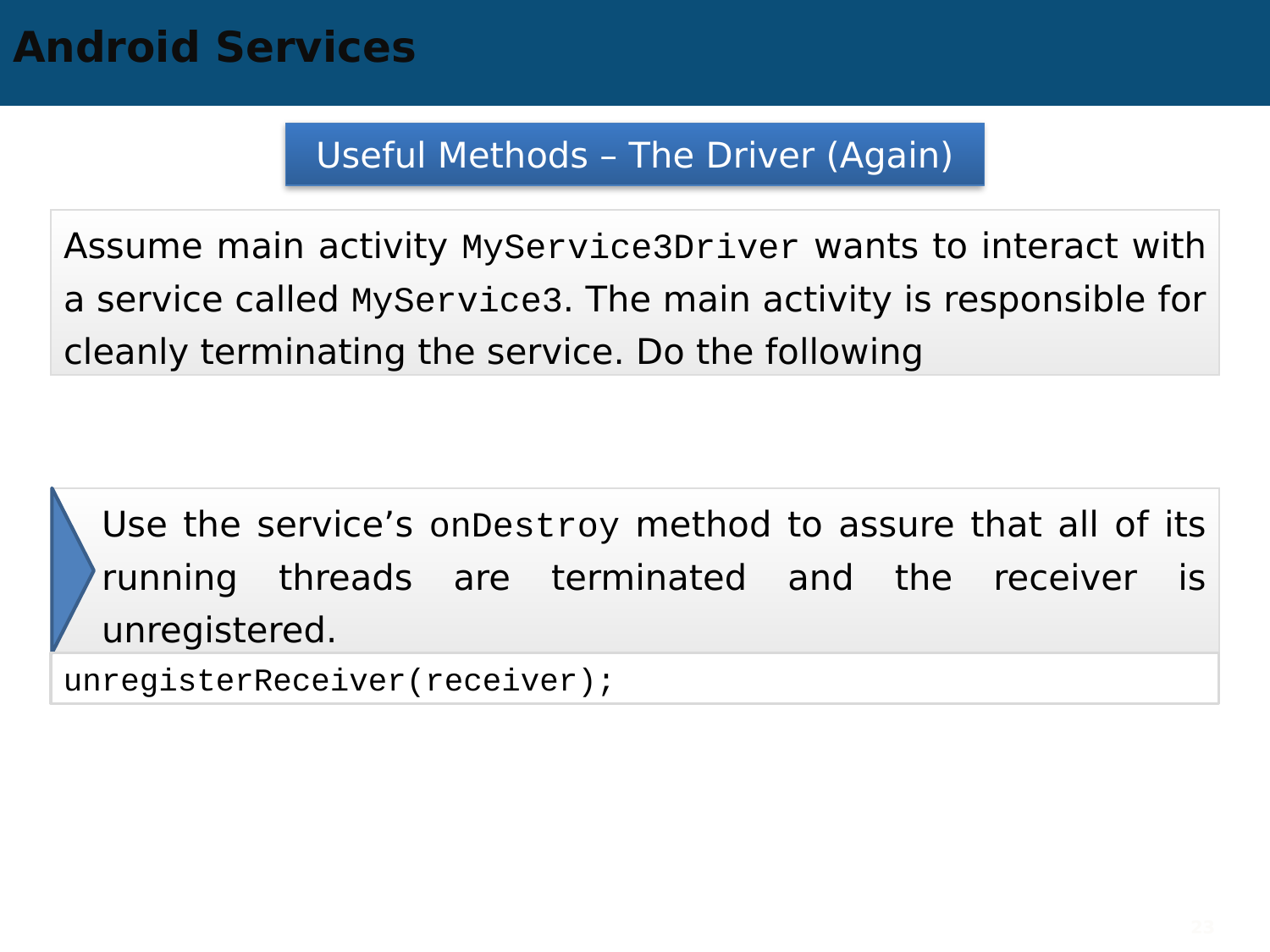

# Android Services
Useful Methods – The Driver (Again)
Assume main activity MyService3Driver wants to interact with a service called MyService3. The main activity is responsible for cleanly terminating the service. Do the following
Use the service’s onDestroy method to assure that all of its running threads are terminated and the receiver is unregistered.

unregisterReceiver(receiver);